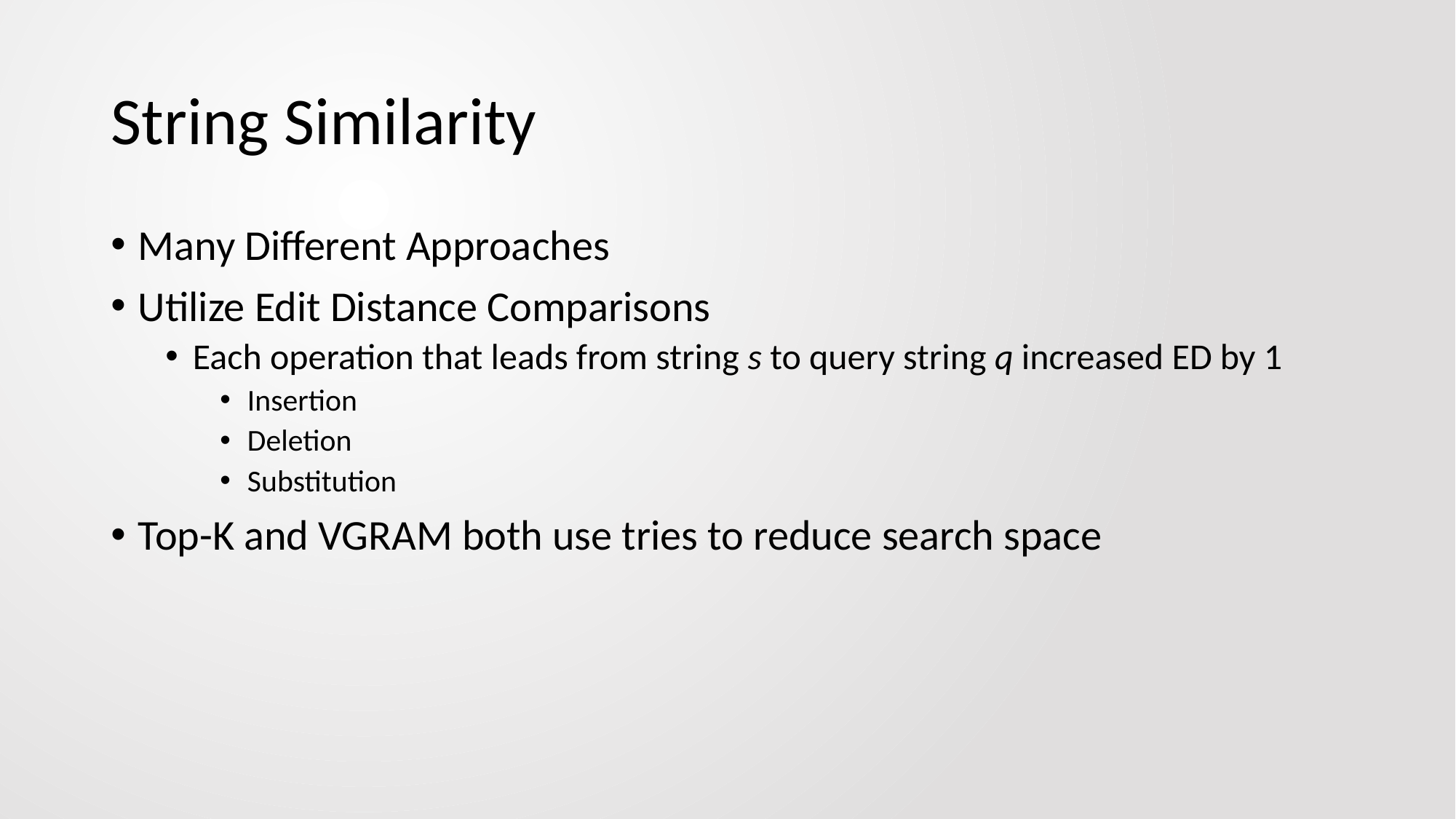

# String Similarity
Many Different Approaches
Utilize Edit Distance Comparisons
Each operation that leads from string s to query string q increased ED by 1
Insertion
Deletion
Substitution
Top-K and VGRAM both use tries to reduce search space